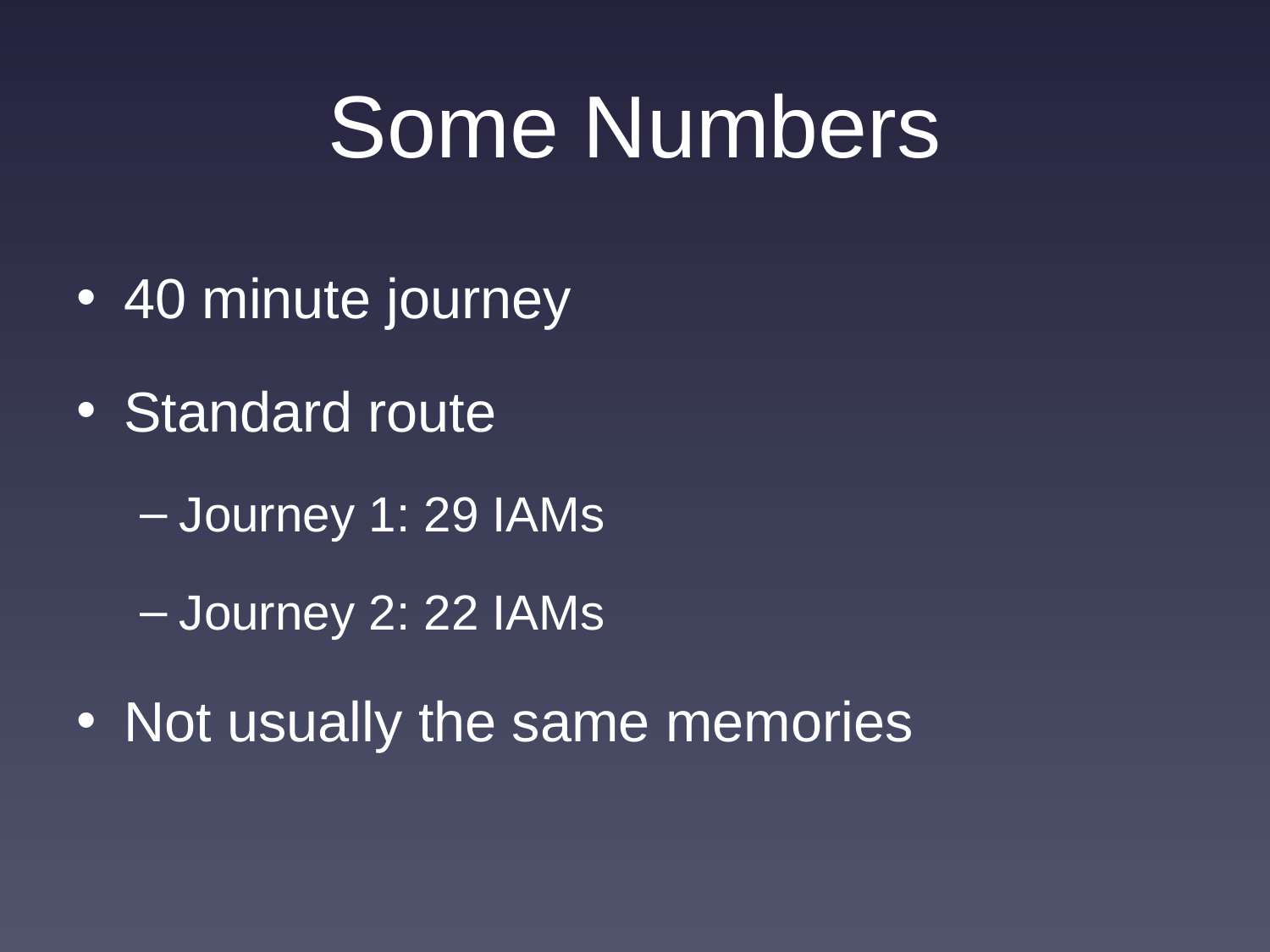

# Some Numbers
40 minute journey
Standard route
Journey 1: 29 IAMs
Journey 2: 22 IAMs
Not usually the same memories